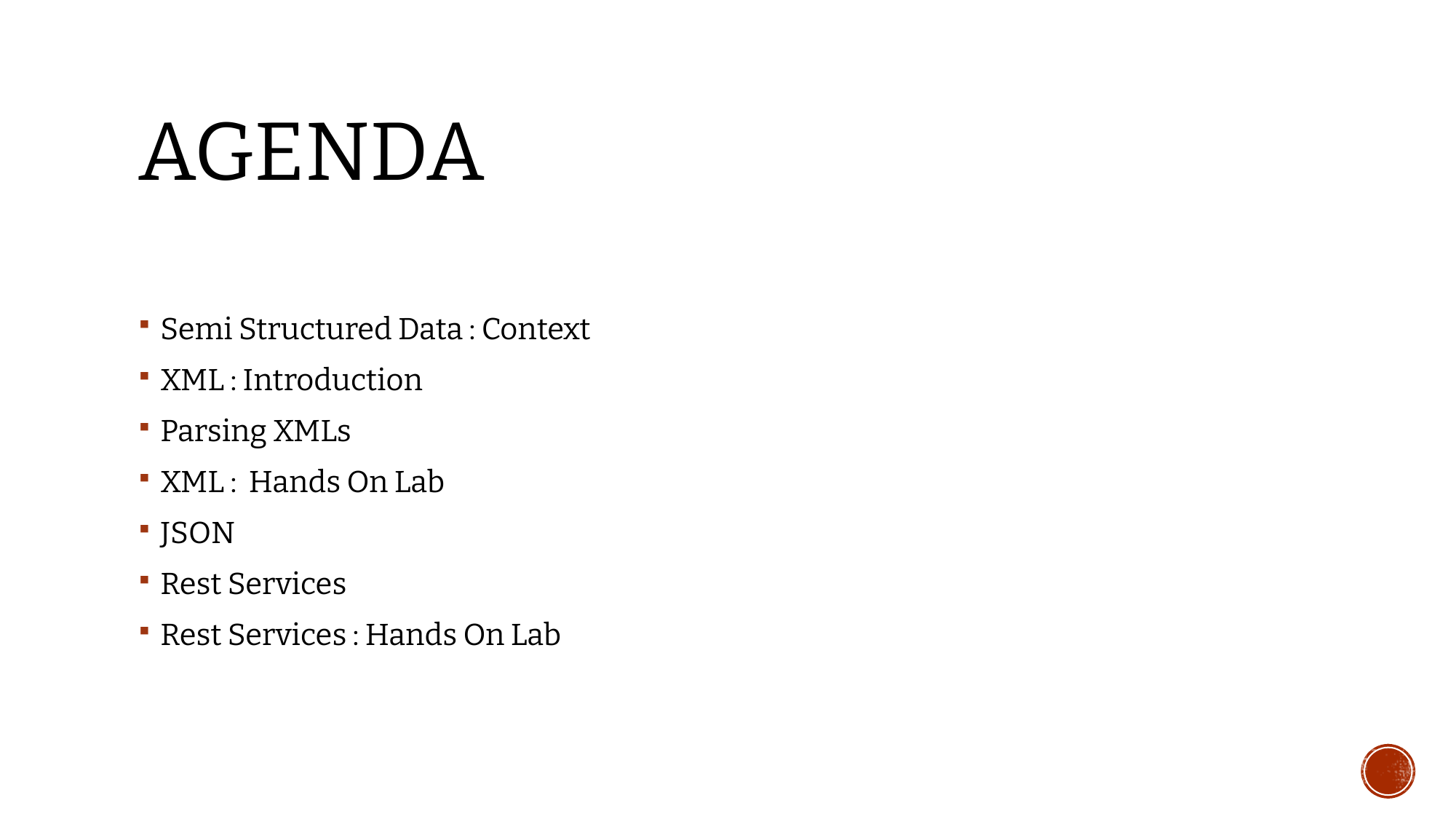

# Agenda

Semi Structured Data : Context
XML : Introduction
Parsing XMLs
XML :  Hands On Lab
JSON
Rest Services
Rest Services : Hands On Lab